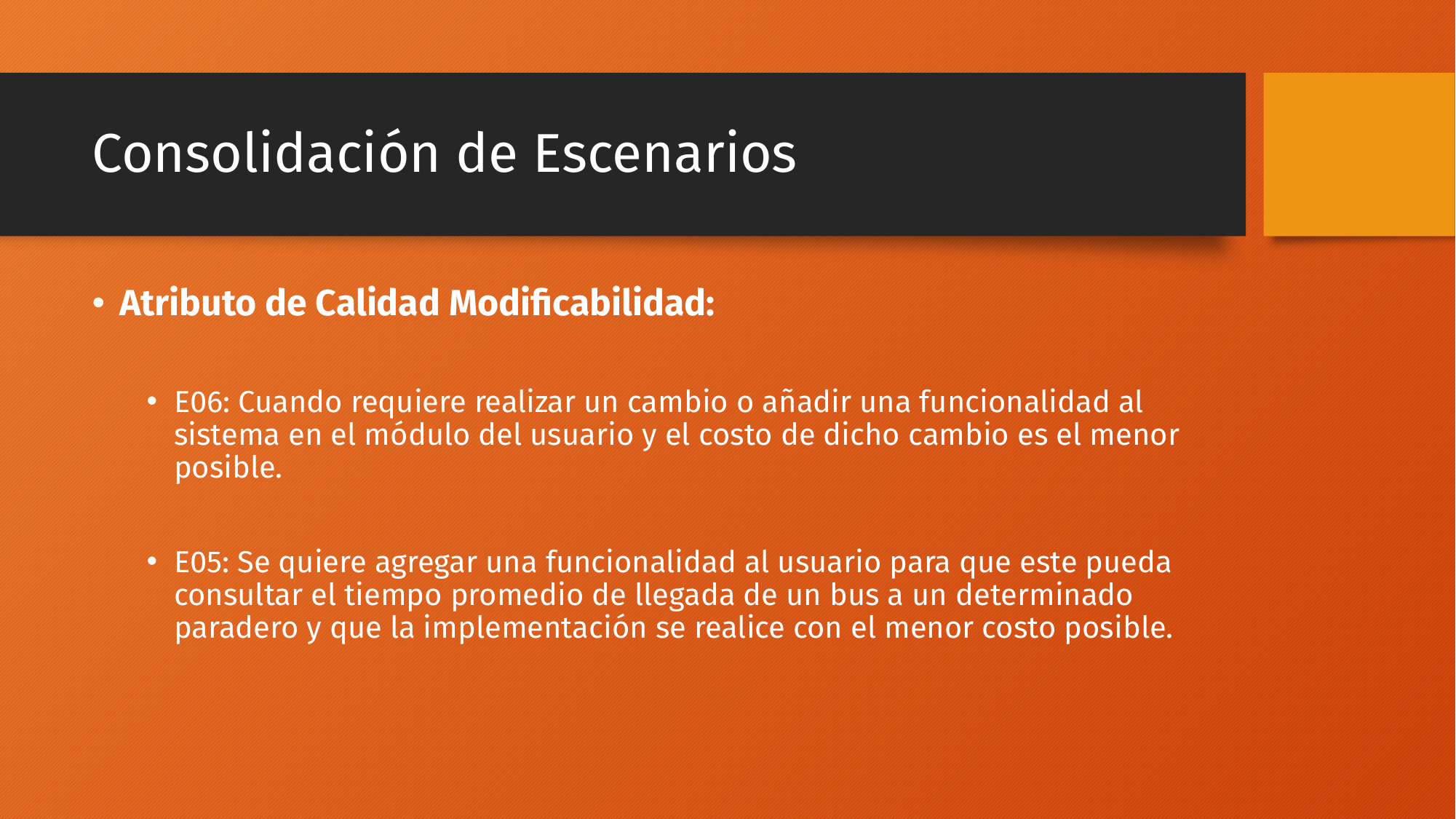

# Consolidación de Escenarios
Atributo de Calidad Modificabilidad:

E06: Cuando requiere realizar un cambio o añadir una funcionalidad al sistema en el módulo del usuario y el costo de dicho cambio es el menor posible.

E05: Se quiere agregar una funcionalidad al usuario para que este pueda consultar el tiempo promedio de llegada de un bus a un determinado paradero y que la implementación se realice con el menor costo posible.